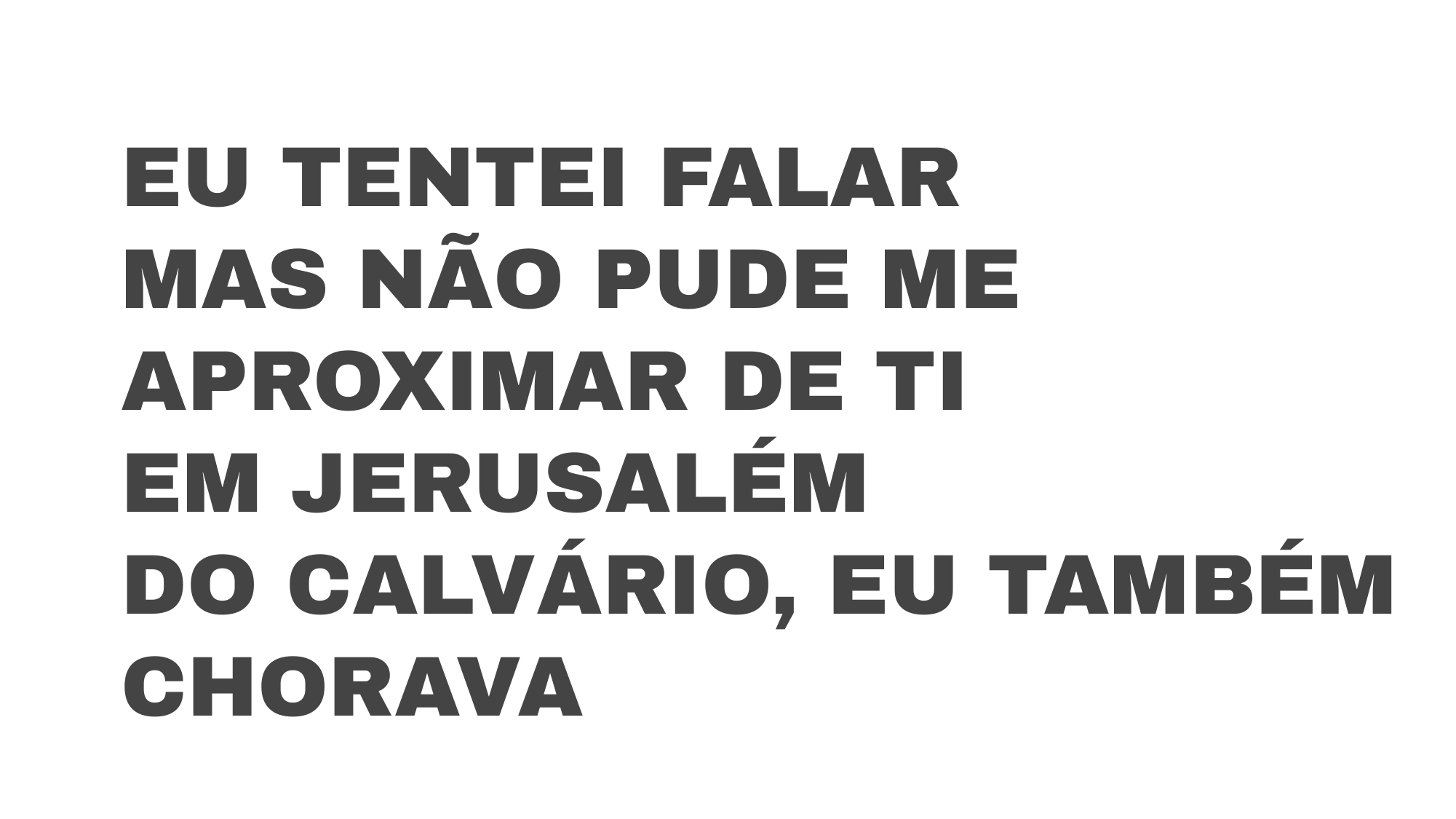

EU TENTEI FALAR
MAS NÃO PUDE ME APROXIMAR DE TI
EM JERUSALÉM
DO CALVÁRIO, EU TAMBÉM CHORAVA